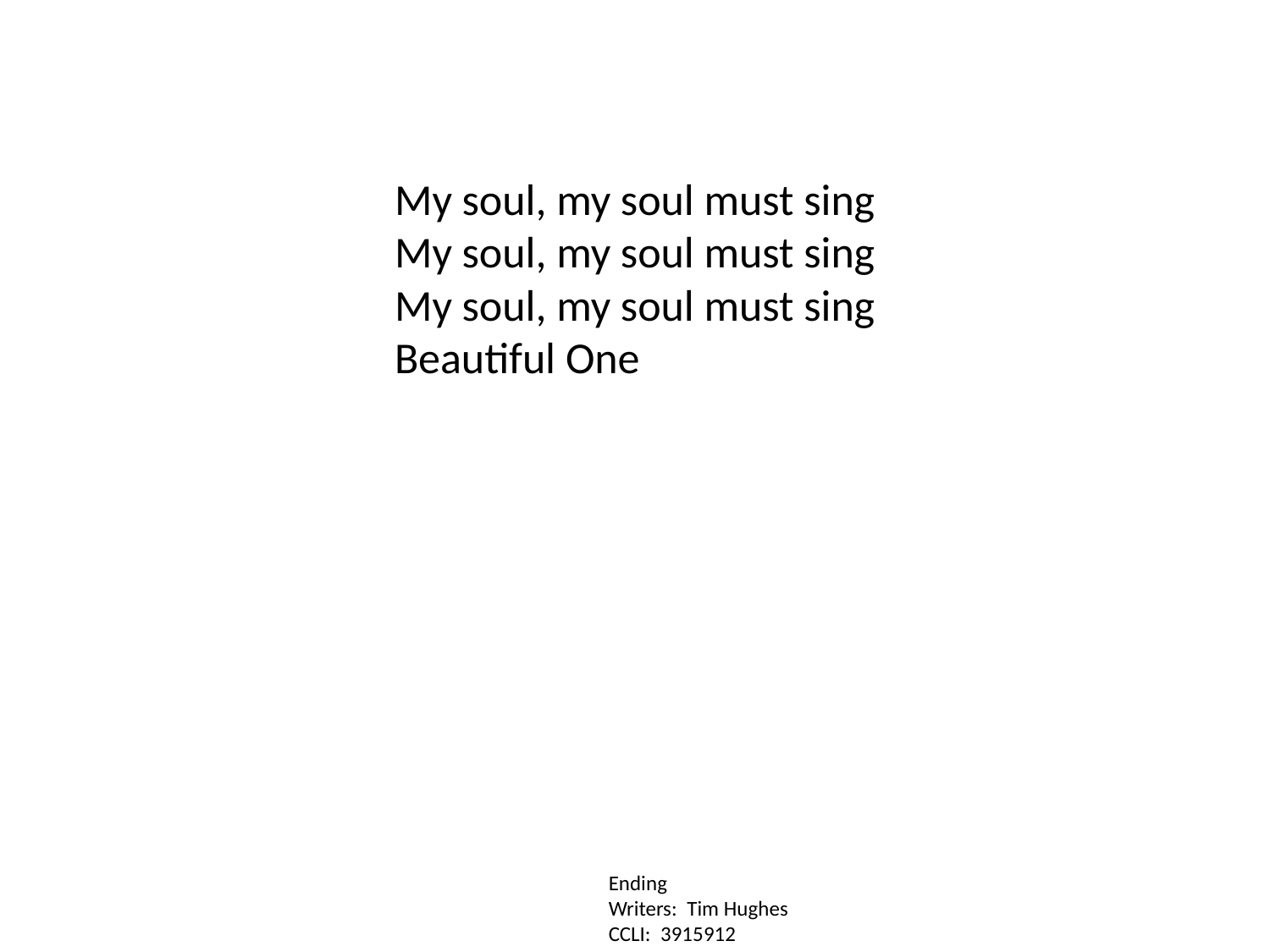

My soul, my soul must sing
My soul, my soul must sing
My soul, my soul must sing
Beautiful One

Ending
Writers:  Tim Hughes
CCLI:  3915912